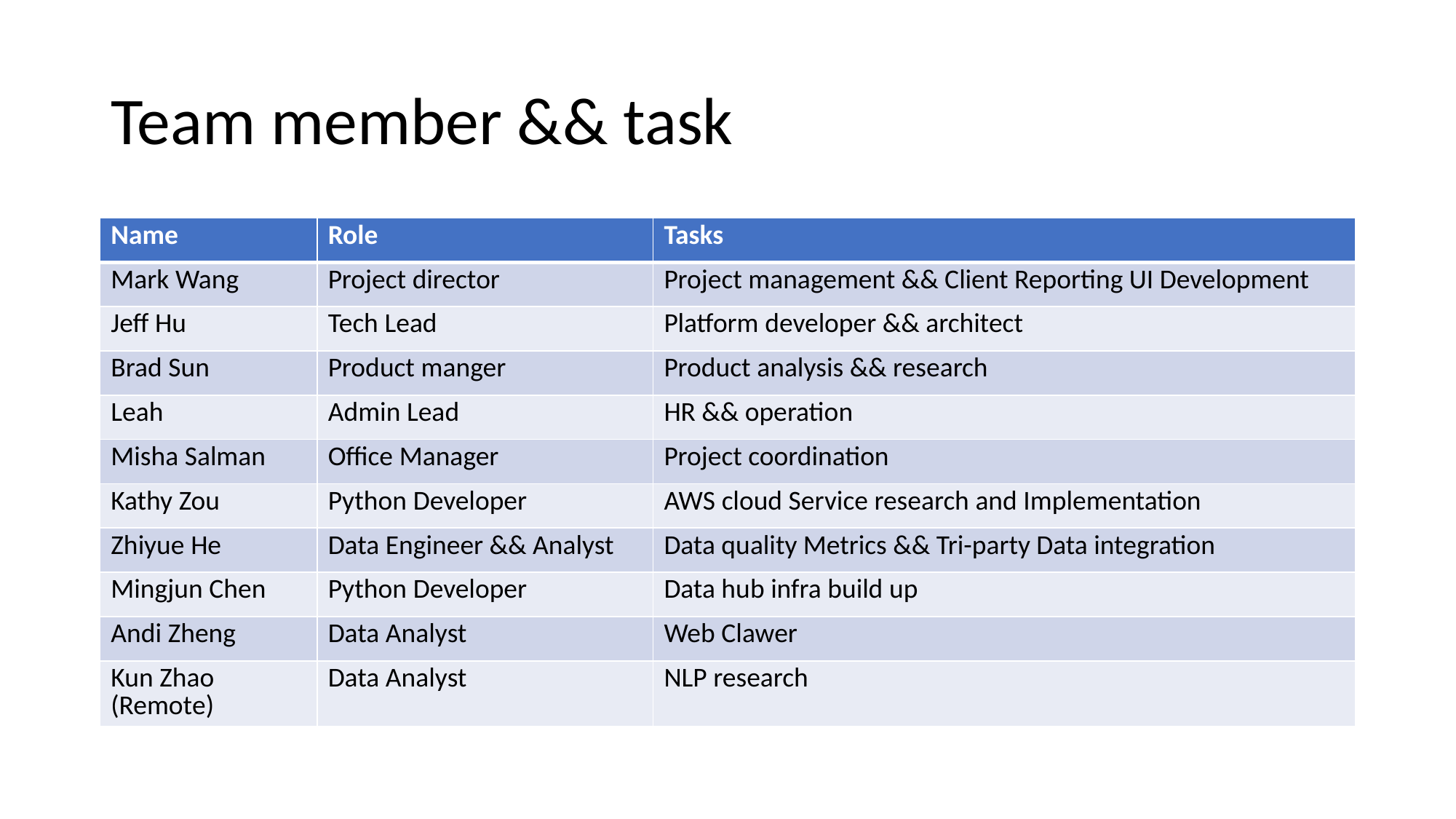

# Team member && task
| Name | Role | Tasks |
| --- | --- | --- |
| Mark Wang | Project director | Project management && Client Reporting UI Development |
| Jeff Hu | Tech Lead | Platform developer && architect |
| Brad Sun | Product manger | Product analysis && research |
| Leah | Admin Lead | HR && operation |
| Misha Salman | Office Manager | Project coordination |
| Kathy Zou | Python Developer | AWS cloud Service research and Implementation |
| Zhiyue He | Data Engineer && Analyst | Data quality Metrics && Tri-party Data integration |
| Mingjun Chen | Python Developer | Data hub infra build up |
| Andi Zheng | Data Analyst | Web Clawer |
| Kun Zhao (Remote) | Data Analyst | NLP research |